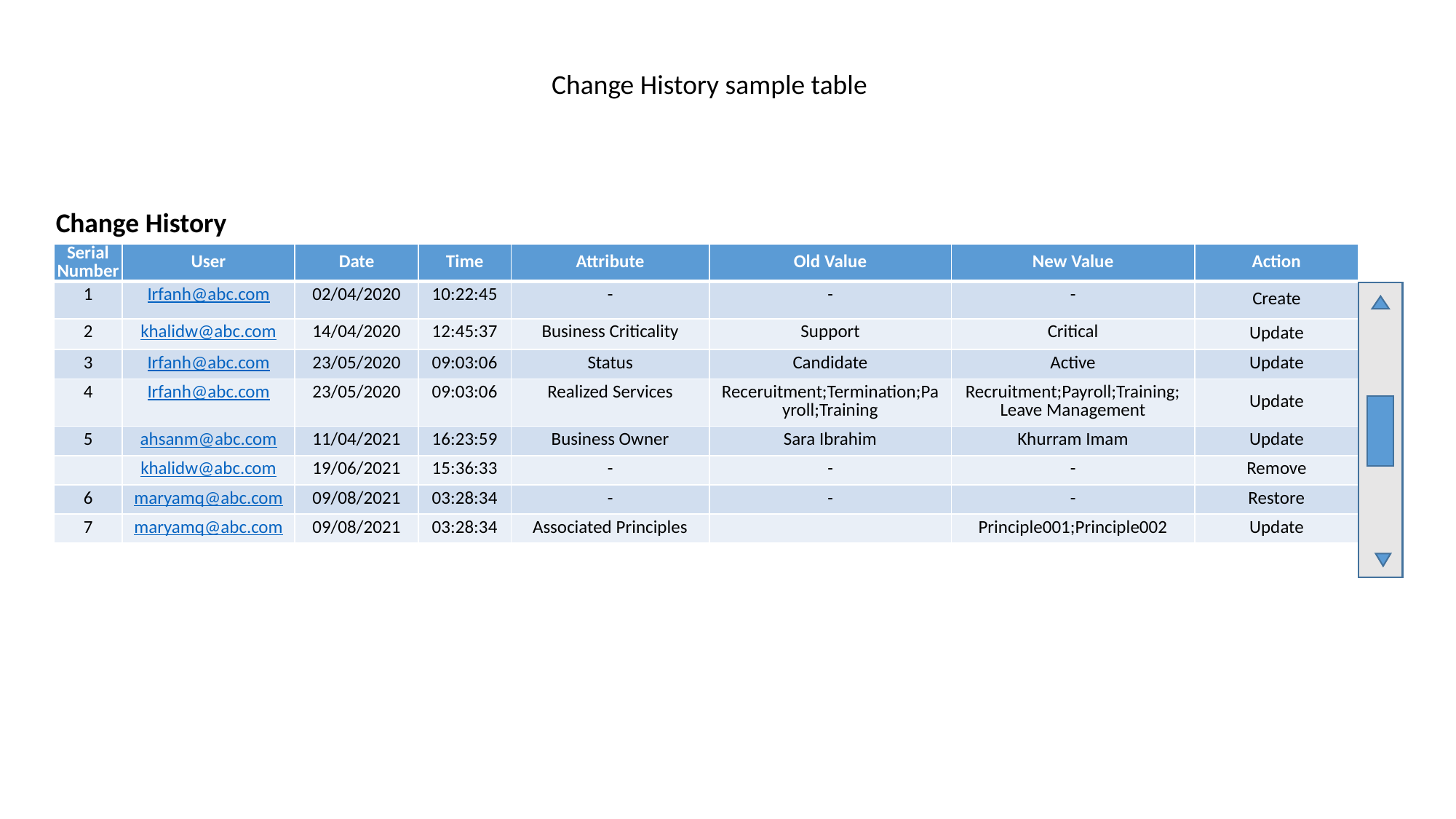

Change History sample table
Change History
| Serial Number | User | Date | Time | Attribute | Old Value | New Value | Action |
| --- | --- | --- | --- | --- | --- | --- | --- |
| 1 | Irfanh@abc.com | 02/04/2020 | 10:22:45 | - | - | - | Create |
| 2 | khalidw@abc.com | 14/04/2020 | 12:45:37 | Business Criticality | Support | Critical | Update |
| 3 | Irfanh@abc.com | 23/05/2020 | 09:03:06 | Status | Candidate | Active | Update |
| 4 | Irfanh@abc.com | 23/05/2020 | 09:03:06 | Realized Services | Receruitment;Termination;Payroll;Training | Recruitment;Payroll;Training;Leave Management | Update |
| 5 | ahsanm@abc.com | 11/04/2021 | 16:23:59 | Business Owner | Sara Ibrahim | Khurram Imam | Update |
|  | khalidw@abc.com | 19/06/2021 | 15:36:33 | - | - | - | Remove |
| 6 | maryamq@abc.com | 09/08/2021 | 03:28:34 | - | - | - | Restore |
| 7 | maryamq@abc.com | 09/08/2021 | 03:28:34 | Associated Principles |  | Principle001;Principle002 | Update |